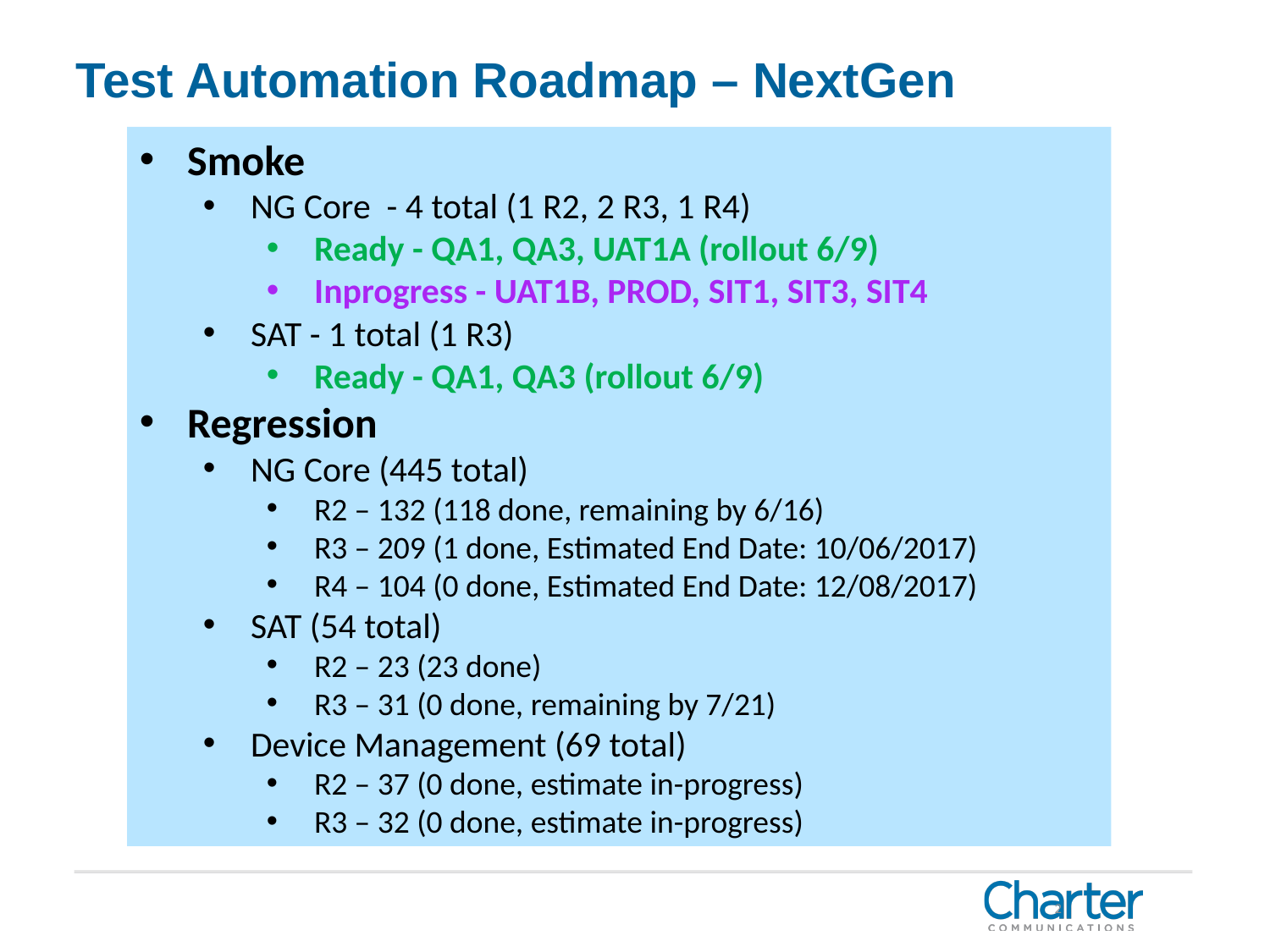

Test Automation Roadmap – NextGen
Smoke
NG Core  - 4 total (1 R2, 2 R3, 1 R4)
Ready - QA1, QA3, UAT1A (rollout 6/9)
Inprogress - UAT1B, PROD, SIT1, SIT3, SIT4
SAT - 1 total (1 R3)
Ready - QA1, QA3 (rollout 6/9)
Regression
NG Core (445 total)
R2 – 132 (118 done, remaining by 6/16)
R3 – 209 (1 done, Estimated End Date: 10/06/2017)
R4 – 104 (0 done, Estimated End Date: 12/08/2017)
SAT (54 total)
R2 – 23 (23 done)
R3 – 31 (0 done, remaining by 7/21)
Device Management (69 total)
R2 – 37 (0 done, estimate in-progress)
R3 – 32 (0 done, estimate in-progress)
2